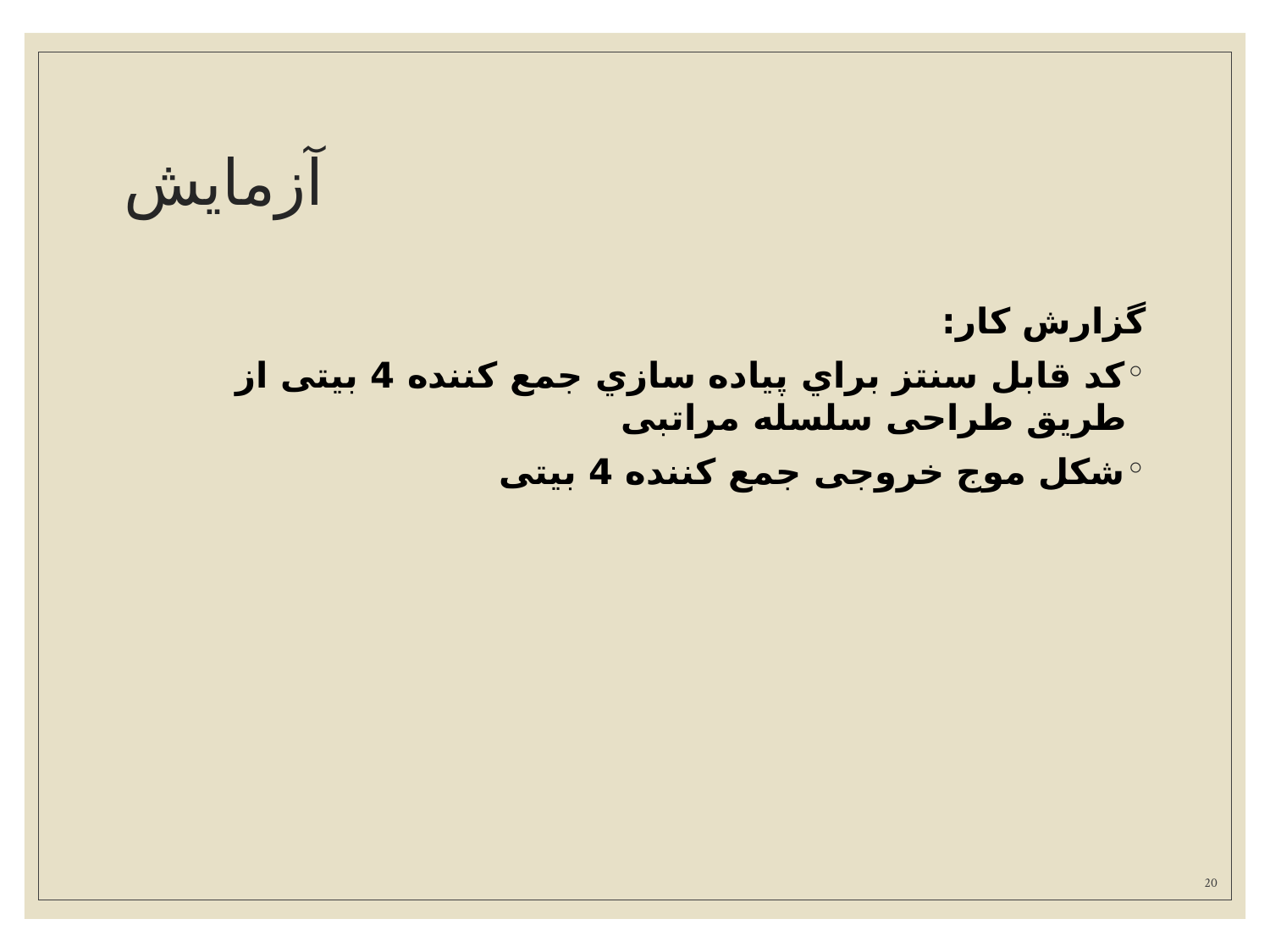

# آزمایش
گزارش کار:
كد قابل سنتز براي پياده سازي جمع كننده 4 بیتی از طریق طراحی سلسله مراتبی
شکل موج خروجی جمع کننده 4 بیتی
20